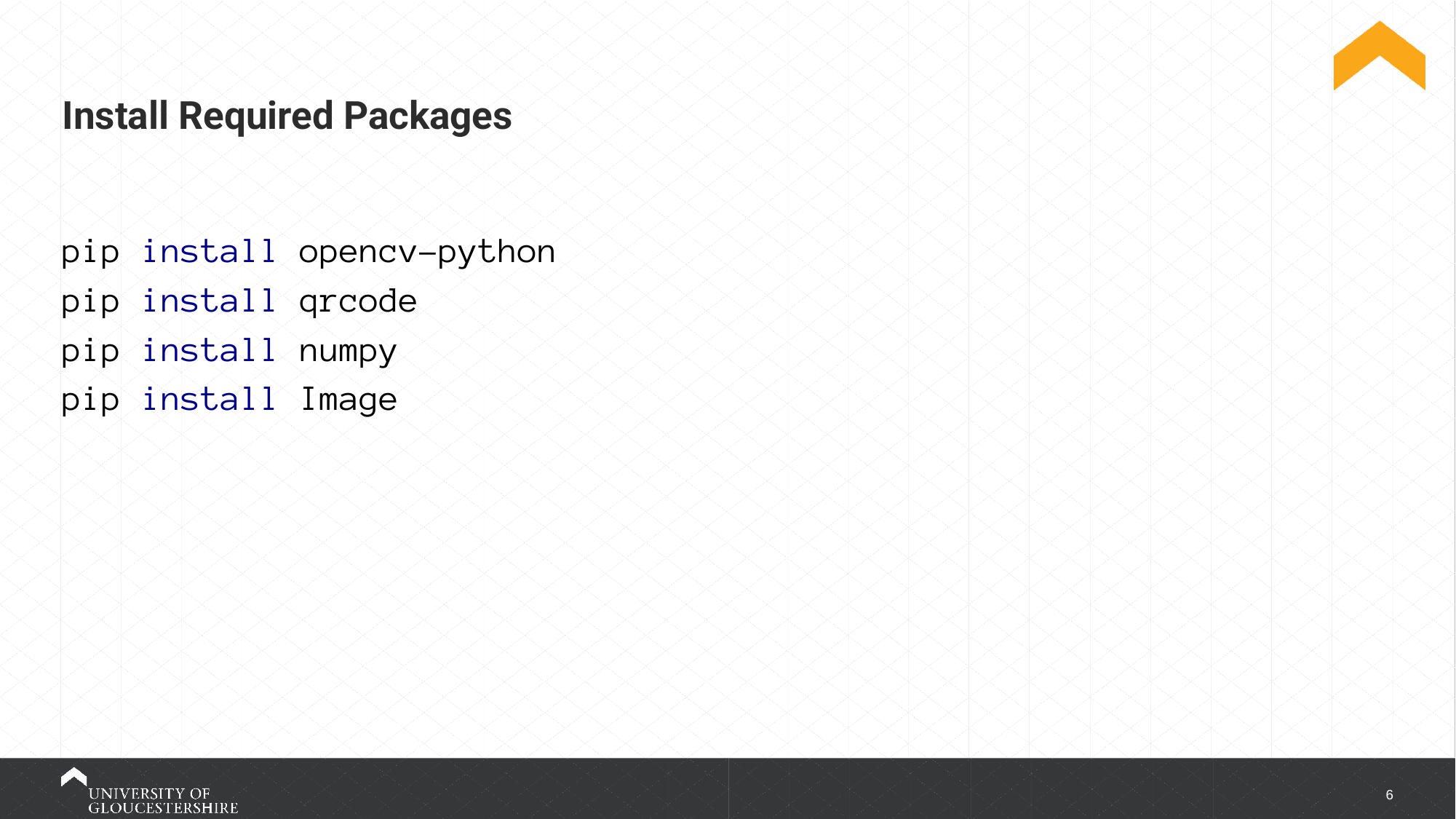

# Install Required Packages
pip install opencv-python
pip install qrcode
pip install numpy
pip install Image